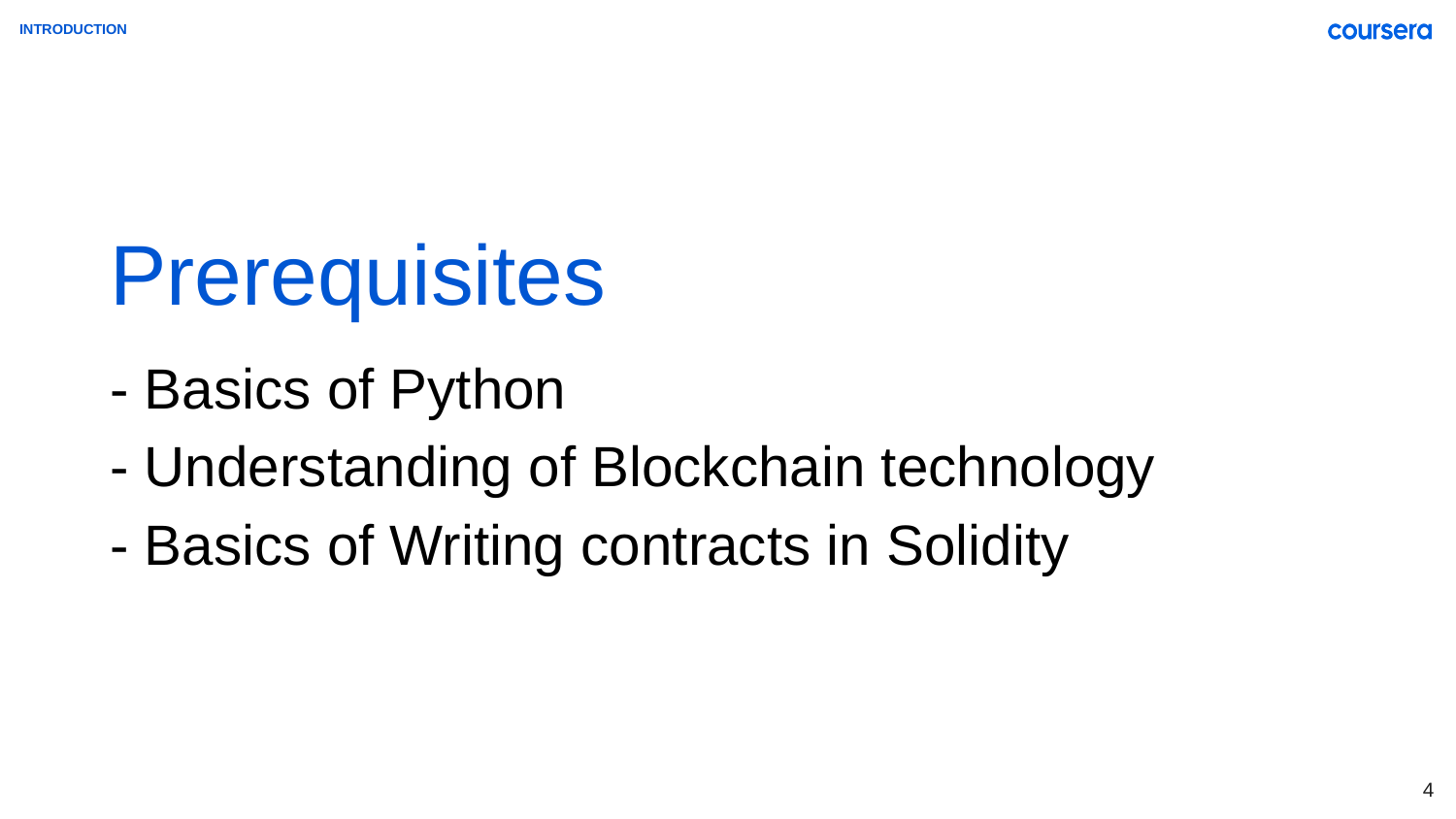

INTRODUCTION
Prerequisites
- Basics of Python
- Understanding of Blockchain technology
- Basics of Writing contracts in Solidity
4